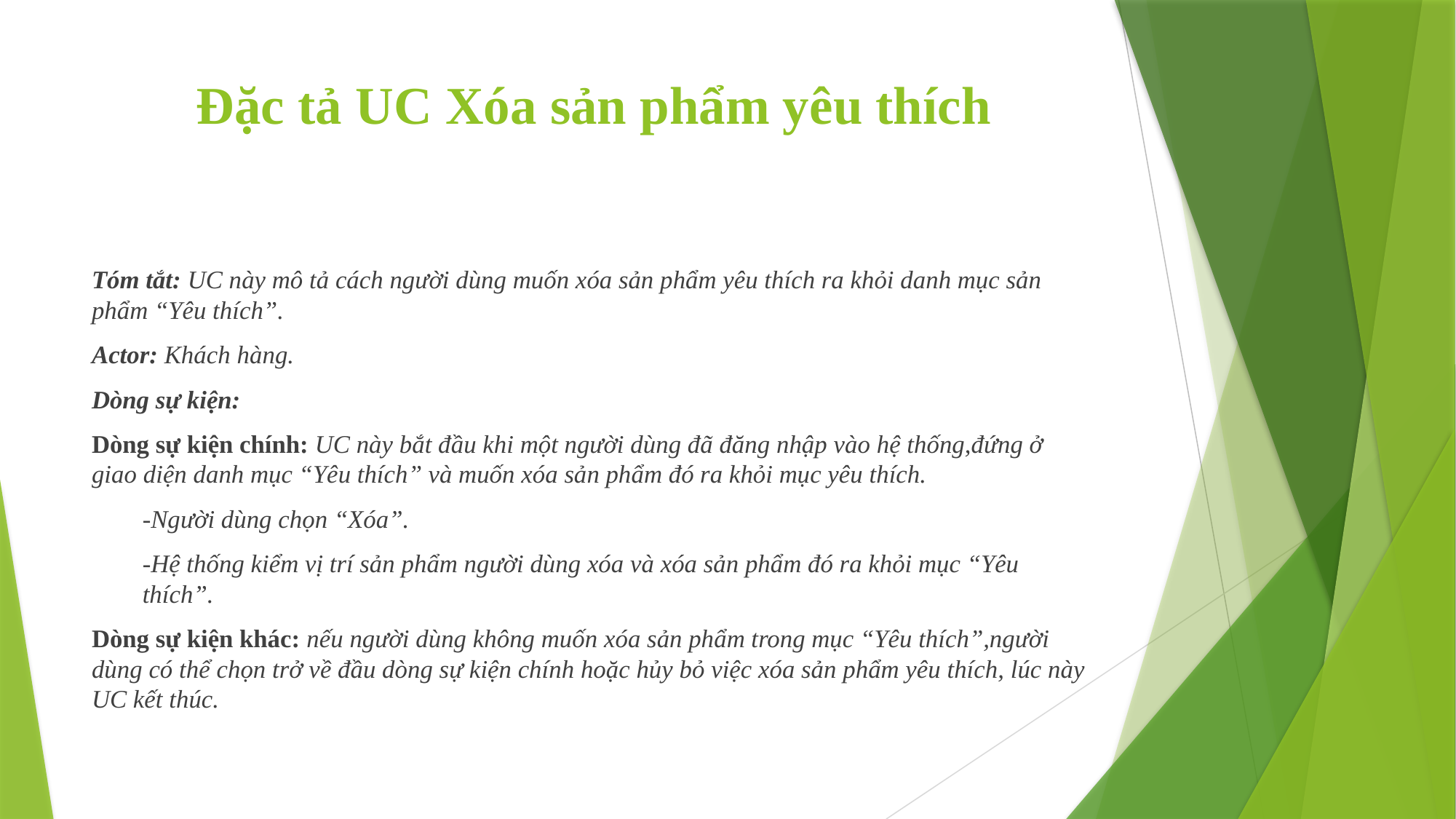

# Đặc tả UC Xóa sản phẩm yêu thích
Tóm tắt: UC này mô tả cách người dùng muốn xóa sản phẩm yêu thích ra khỏi danh mục sản phẩm “Yêu thích”.
Actor: Khách hàng.
Dòng sự kiện:
Dòng sự kiện chính: UC này bắt đầu khi một người dùng đã đăng nhập vào hệ thống,đứng ở giao diện danh mục “Yêu thích” và muốn xóa sản phẩm đó ra khỏi mục yêu thích.
-Người dùng chọn “Xóa”.
-Hệ thống kiểm vị trí sản phẩm người dùng xóa và xóa sản phẩm đó ra khỏi mục “Yêu thích”.
Dòng sự kiện khác: nếu người dùng không muốn xóa sản phẩm trong mục “Yêu thích”,người dùng có thể chọn trở về đầu dòng sự kiện chính hoặc hủy bỏ việc xóa sản phẩm yêu thích, lúc này UC kết thúc.